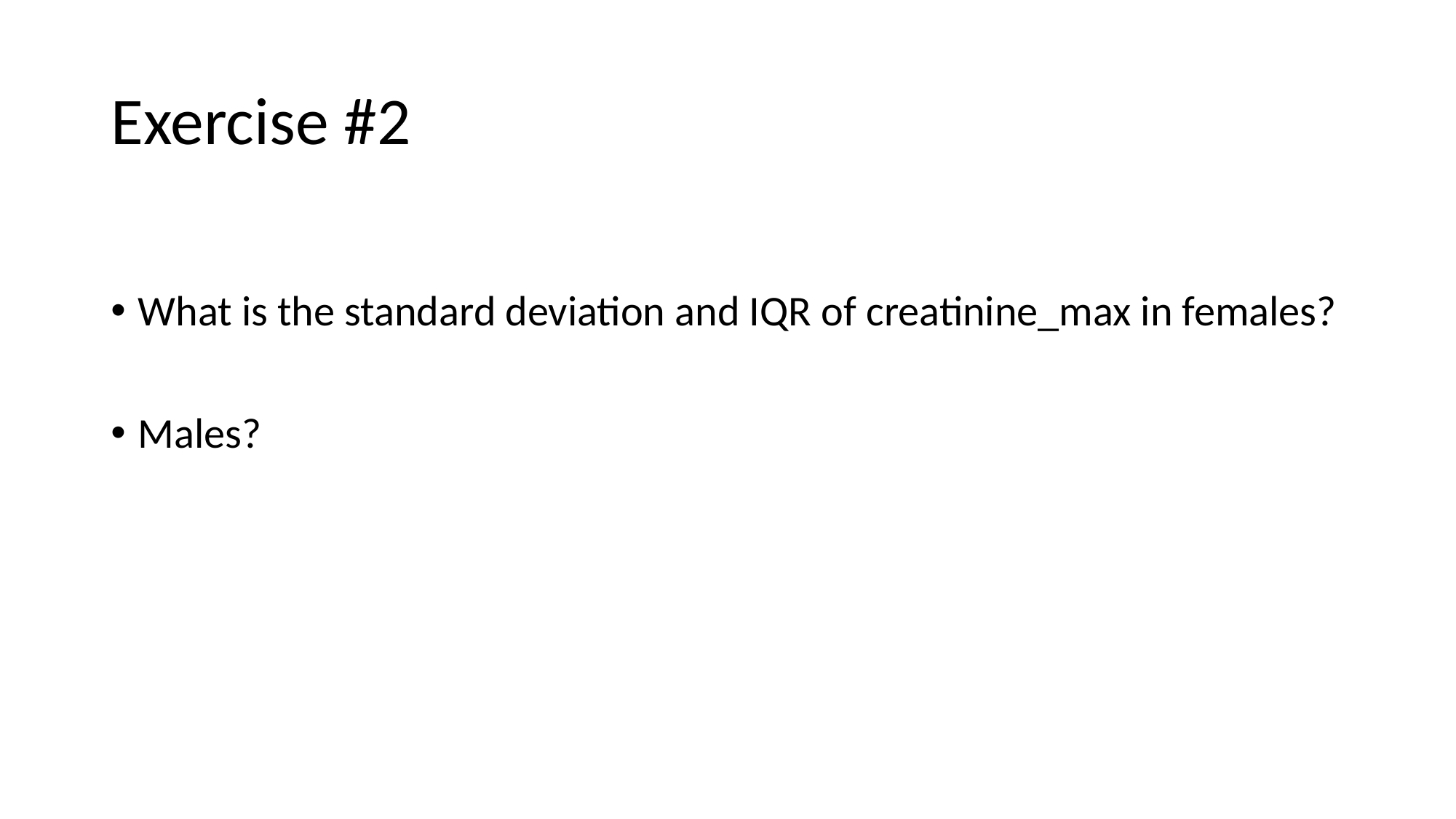

# Exercise #2

What is the standard deviation and IQR of creatinine_max in females?

Males?